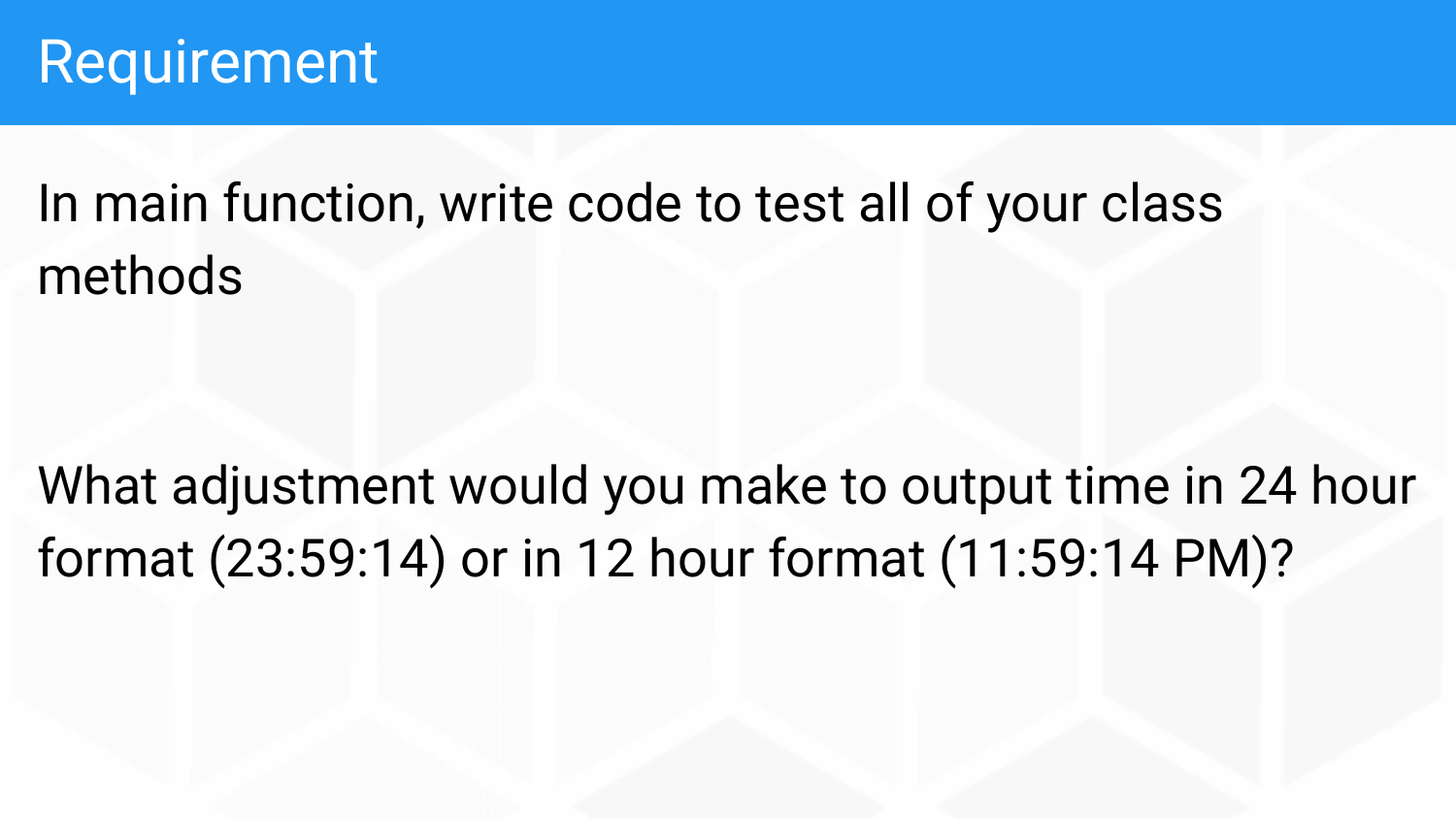

# Requirement
In main function, write code to test all of your class methods

What adjustment would you make to output time in 24 hour format (23:59:14) or in 12 hour format (11:59:14 PM)?